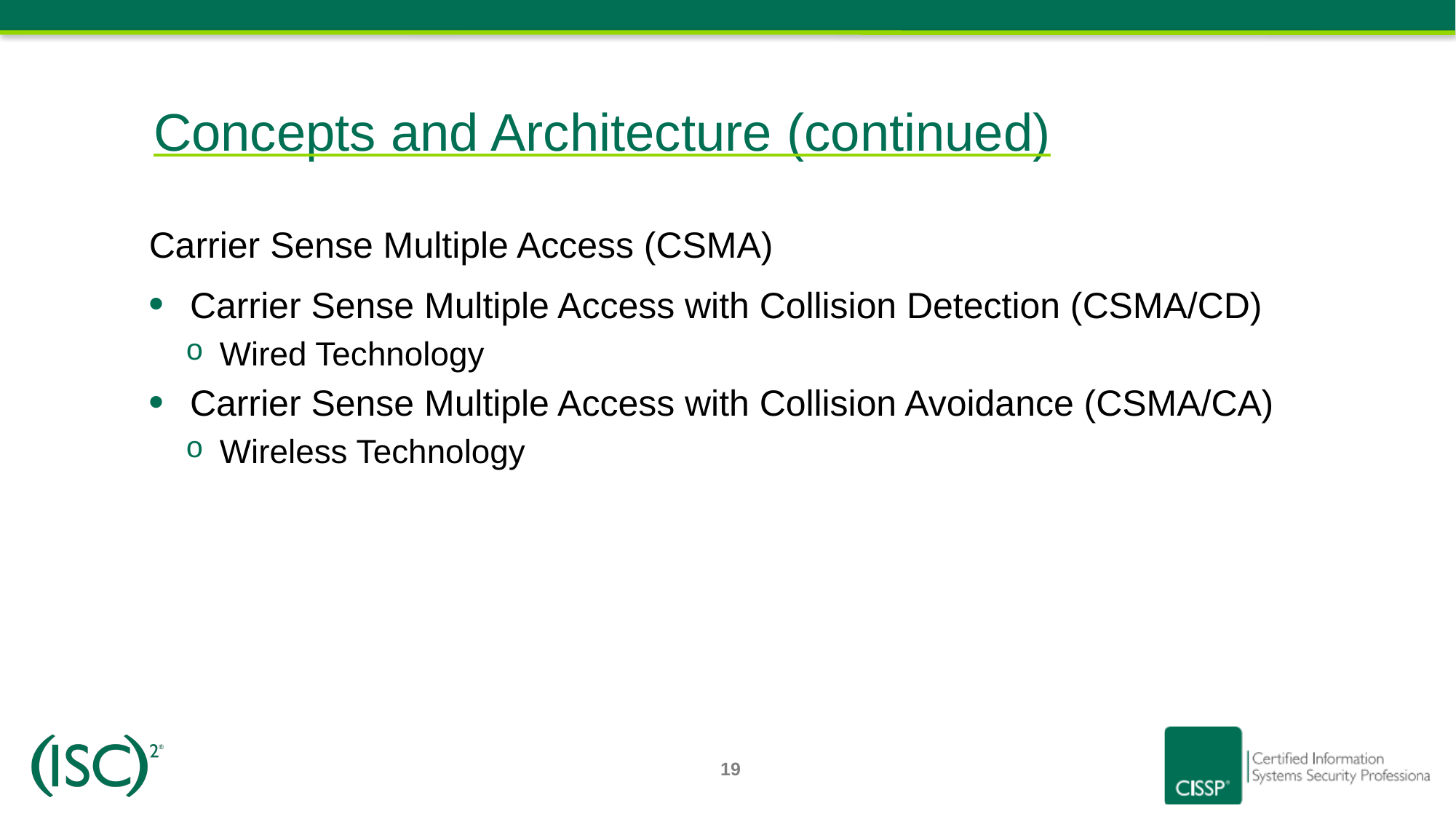

# Concepts and Architecture (continued)
Carrier Sense Multiple Access (CSMA)
Carrier Sense Multiple Access with Collision Detection (CSMA/CD)
Wired Technology
Carrier Sense Multiple Access with Collision Avoidance (CSMA/CA)
Wireless Technology